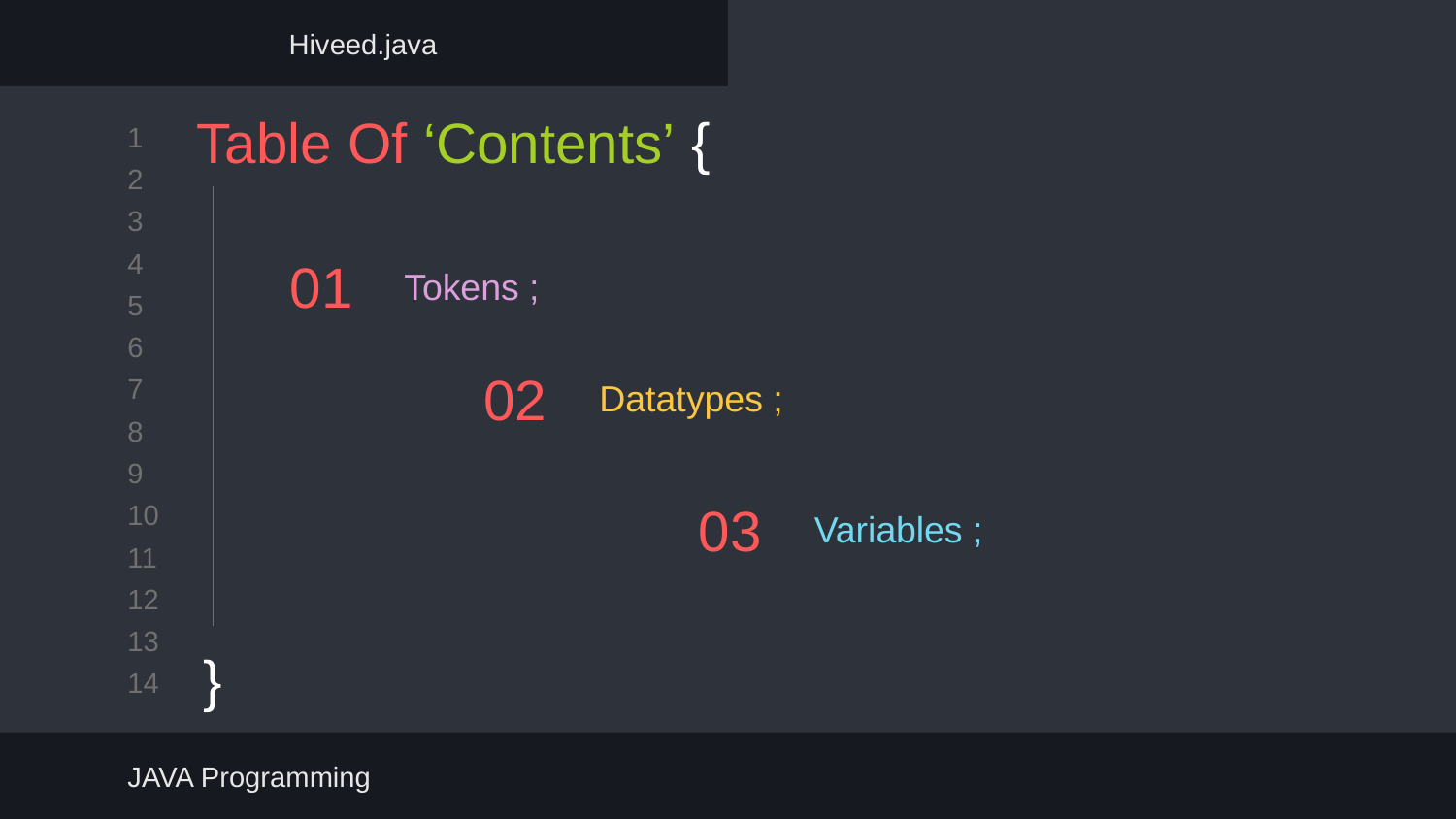

Hiveed.java
Table Of ‘Contents’ {
}
# 01
Tokens ;
Datatypes ;
02
Variables ;
03
JAVA Programming